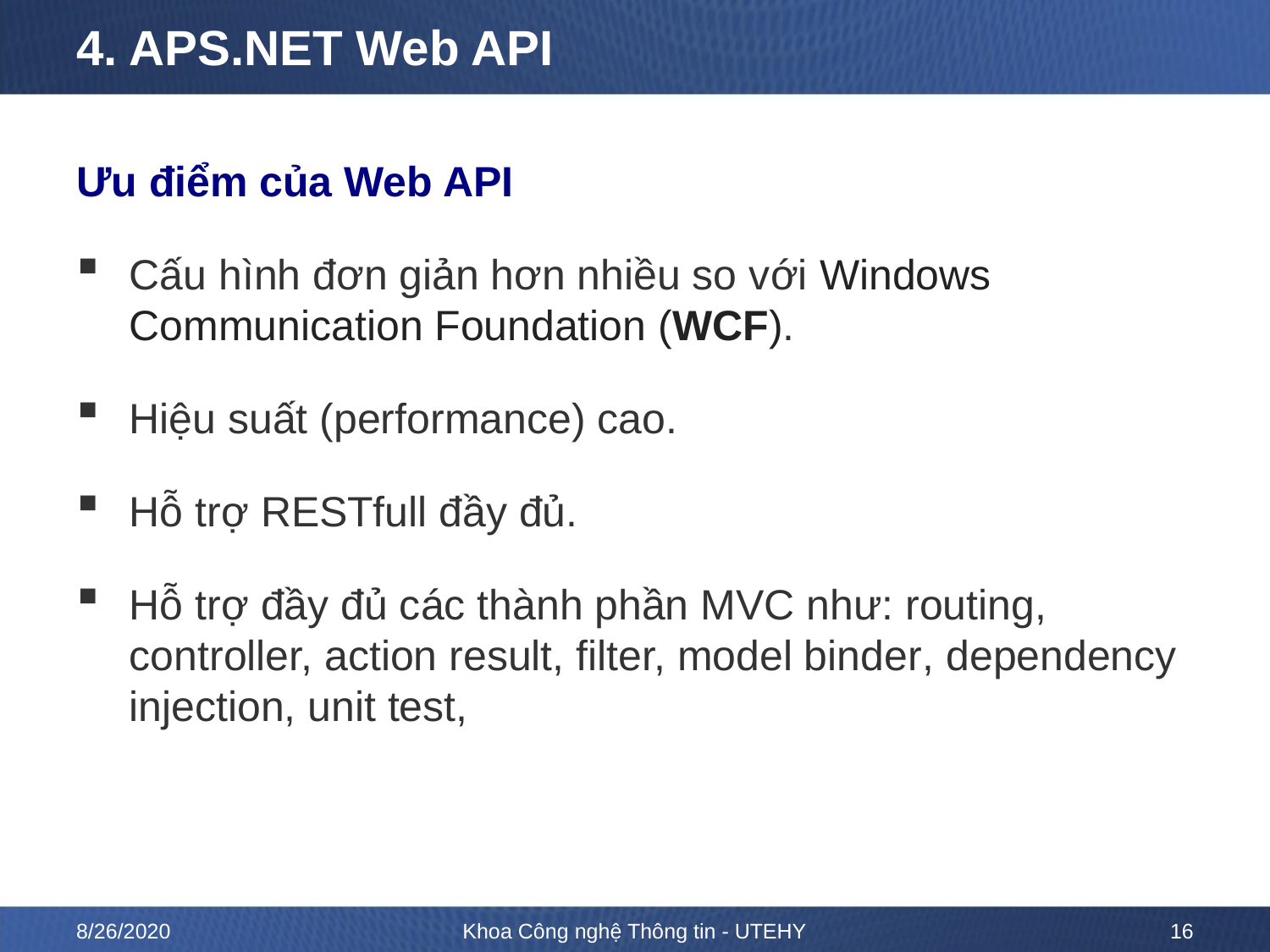

# 4. APS.NET Web API
Ưu điểm của Web API
Cấu hình đơn giản hơn nhiều so với Windows Communication Foundation (WCF).
Hiệu suất (performance) cao.
Hỗ trợ RESTfull đầy đủ.
Hỗ trợ đầy đủ các thành phần MVC như: routing, controller, action result, filter, model binder, dependency injection, unit test,

8/26/2020
Khoa Công nghệ Thông tin - UTEHY
16